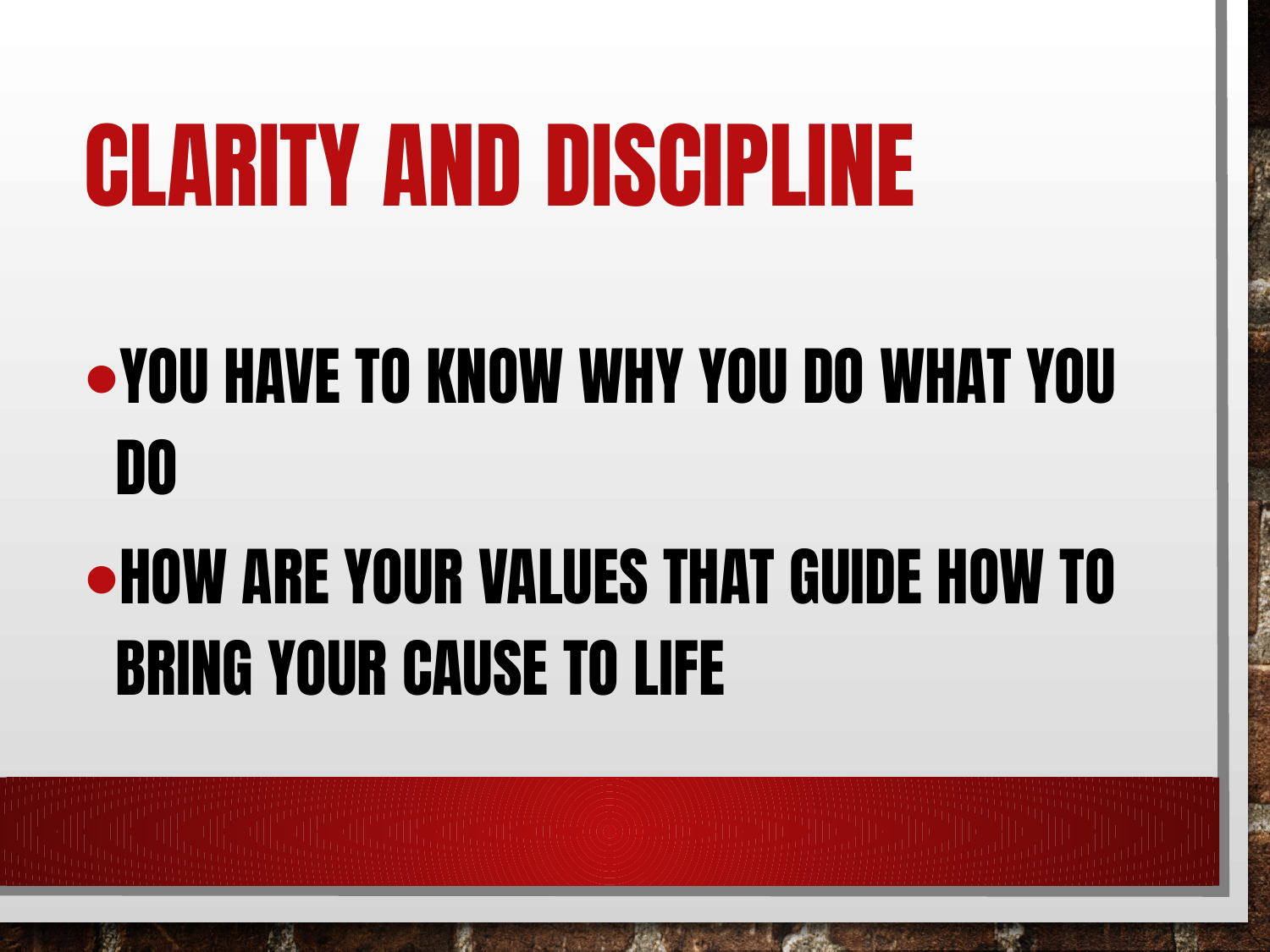

# clarity and discipline
You have to know WHY you do WHAT you do
How are your values that guide How to bring your cause to life